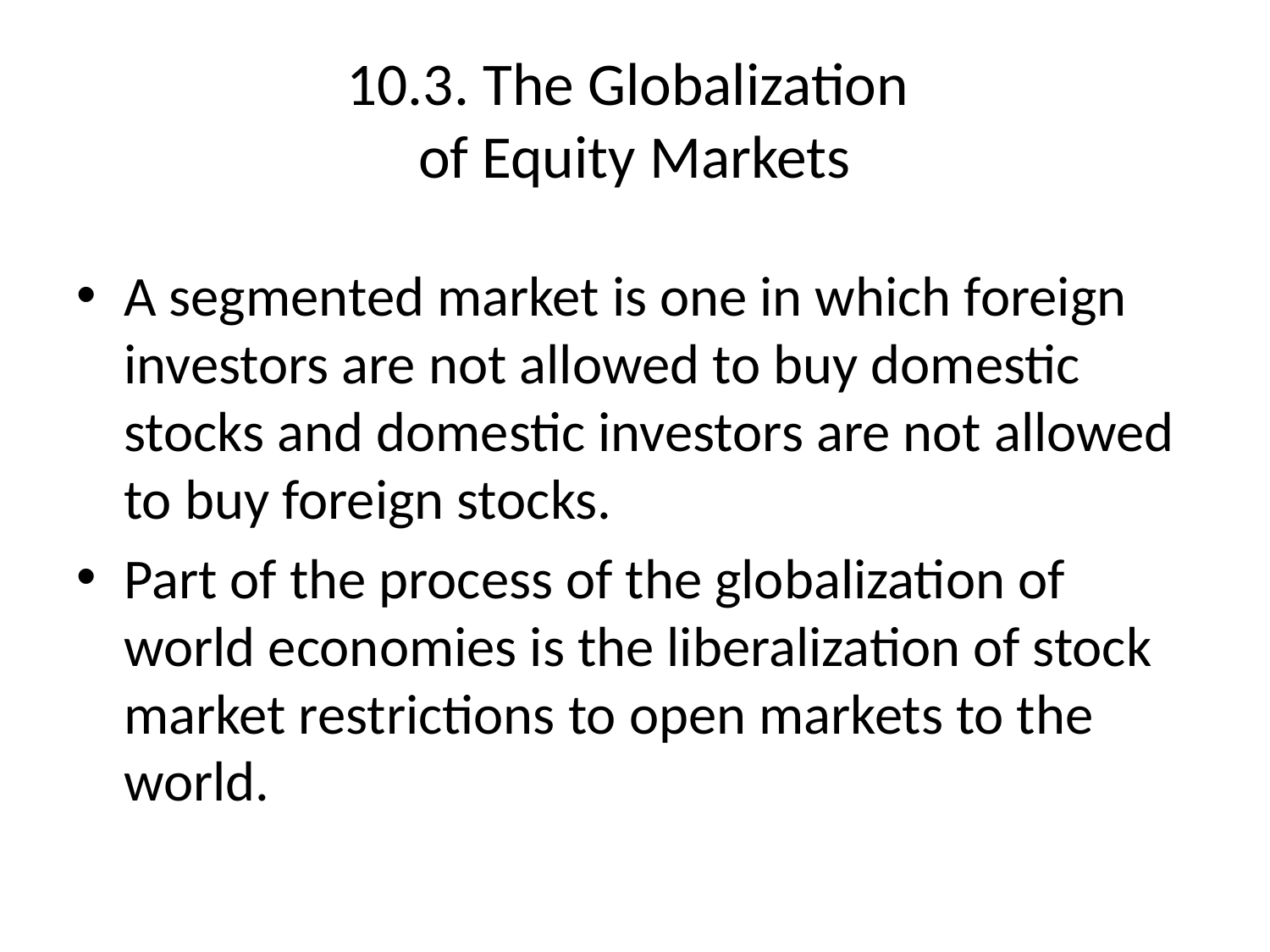

# 10.3. The Globalization of Equity Markets
A segmented market is one in which foreign investors are not allowed to buy domestic stocks and domestic investors are not allowed to buy foreign stocks.
Part of the process of the globalization of world economies is the liberalization of stock market restrictions to open markets to the world.